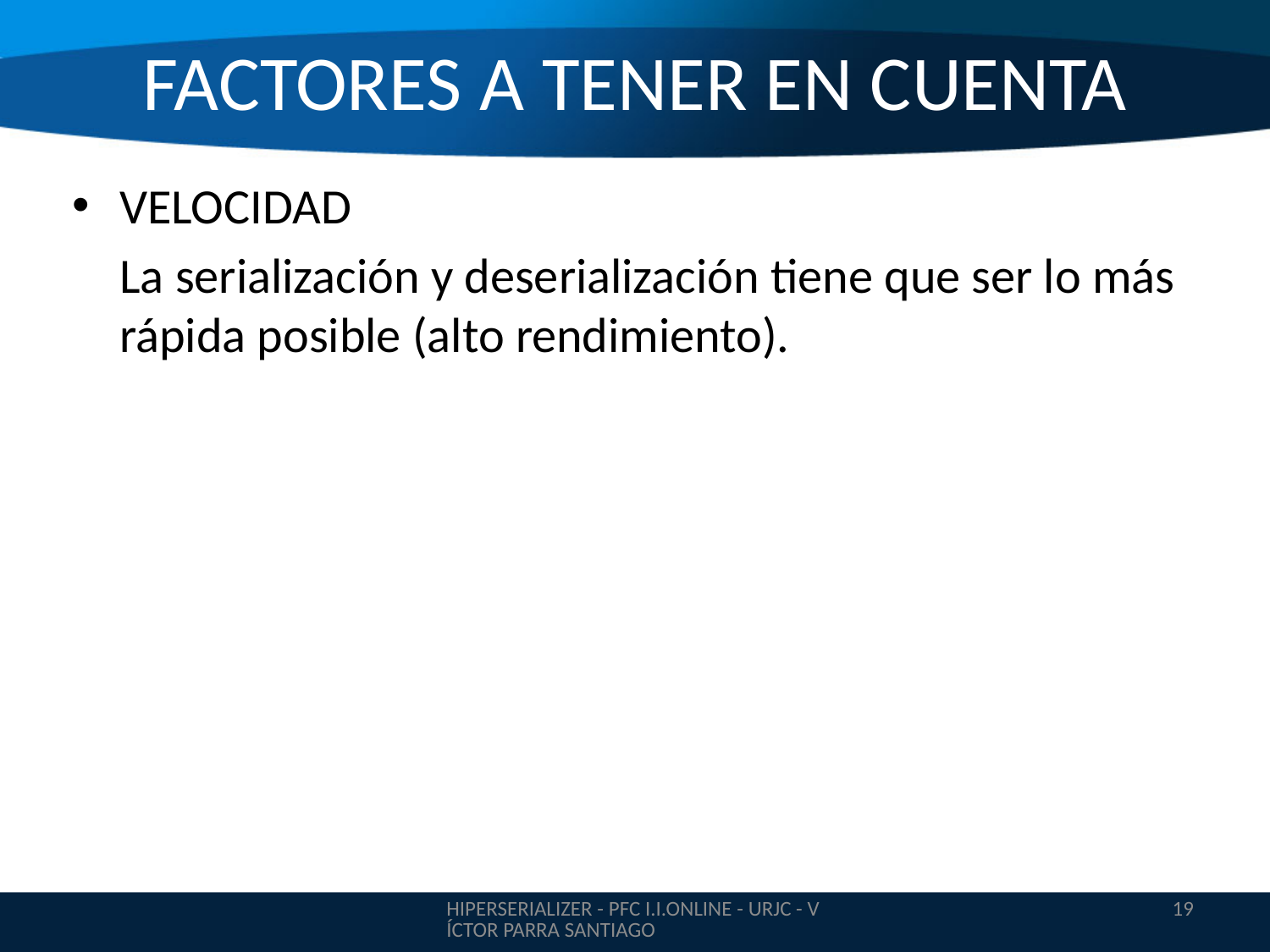

# FACTORES A TENER EN CUENTA
VELOCIDAD
	La serialización y deserialización tiene que ser lo más rápida posible (alto rendimiento).
HIPERSERIALIZER - PFC I.I.ONLINE - URJC - VÍCTOR PARRA SANTIAGO
19